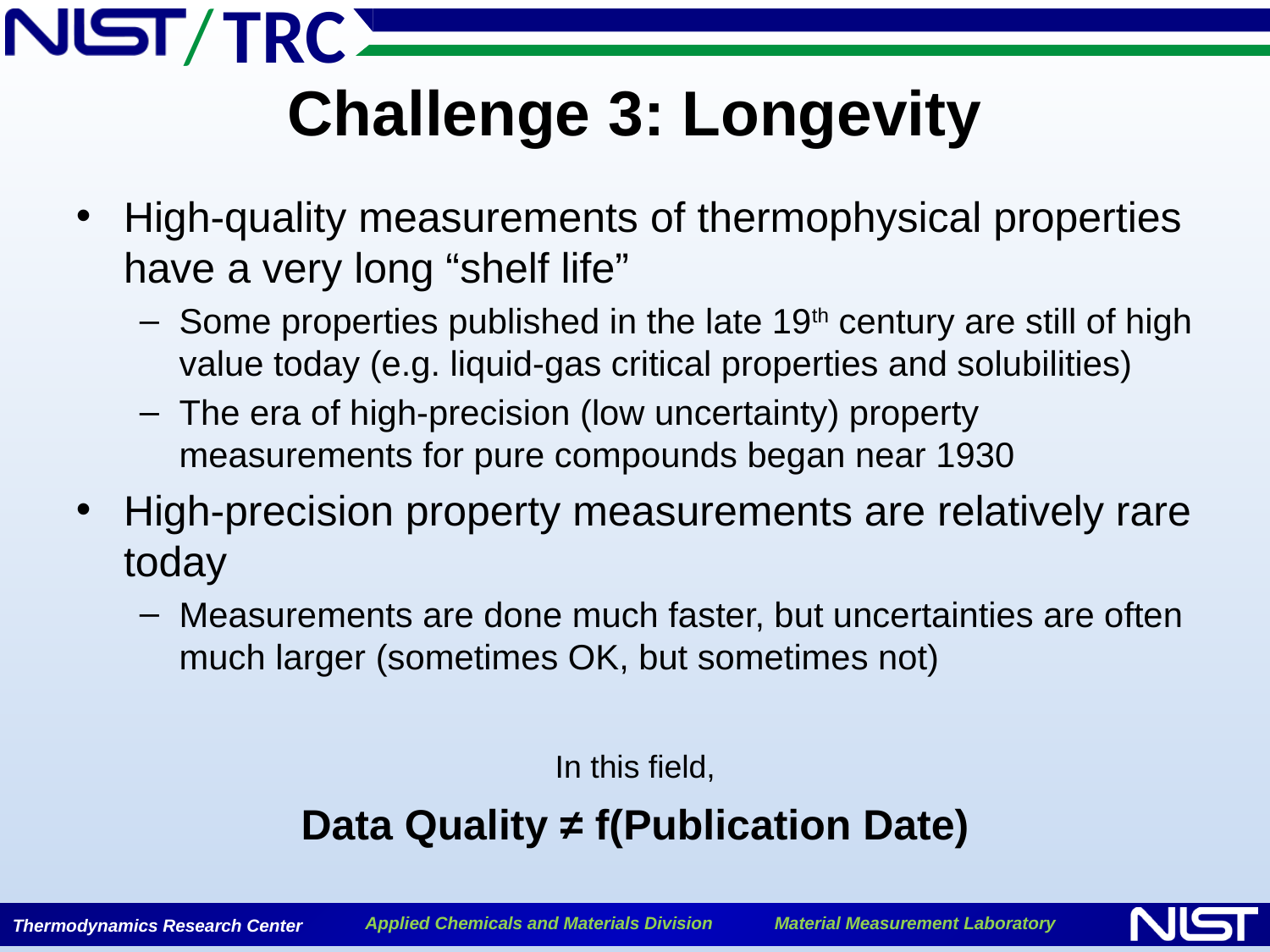

# Challenge 3: Longevity
High-quality measurements of thermophysical properties have a very long “shelf life”
Some properties published in the late 19th century are still of high value today (e.g. liquid-gas critical properties and solubilities)
The era of high-precision (low uncertainty) property measurements for pure compounds began near 1930
High-precision property measurements are relatively rare today
Measurements are done much faster, but uncertainties are often much larger (sometimes OK, but sometimes not)

In this field,
Data Quality ≠ f(Publication Date)